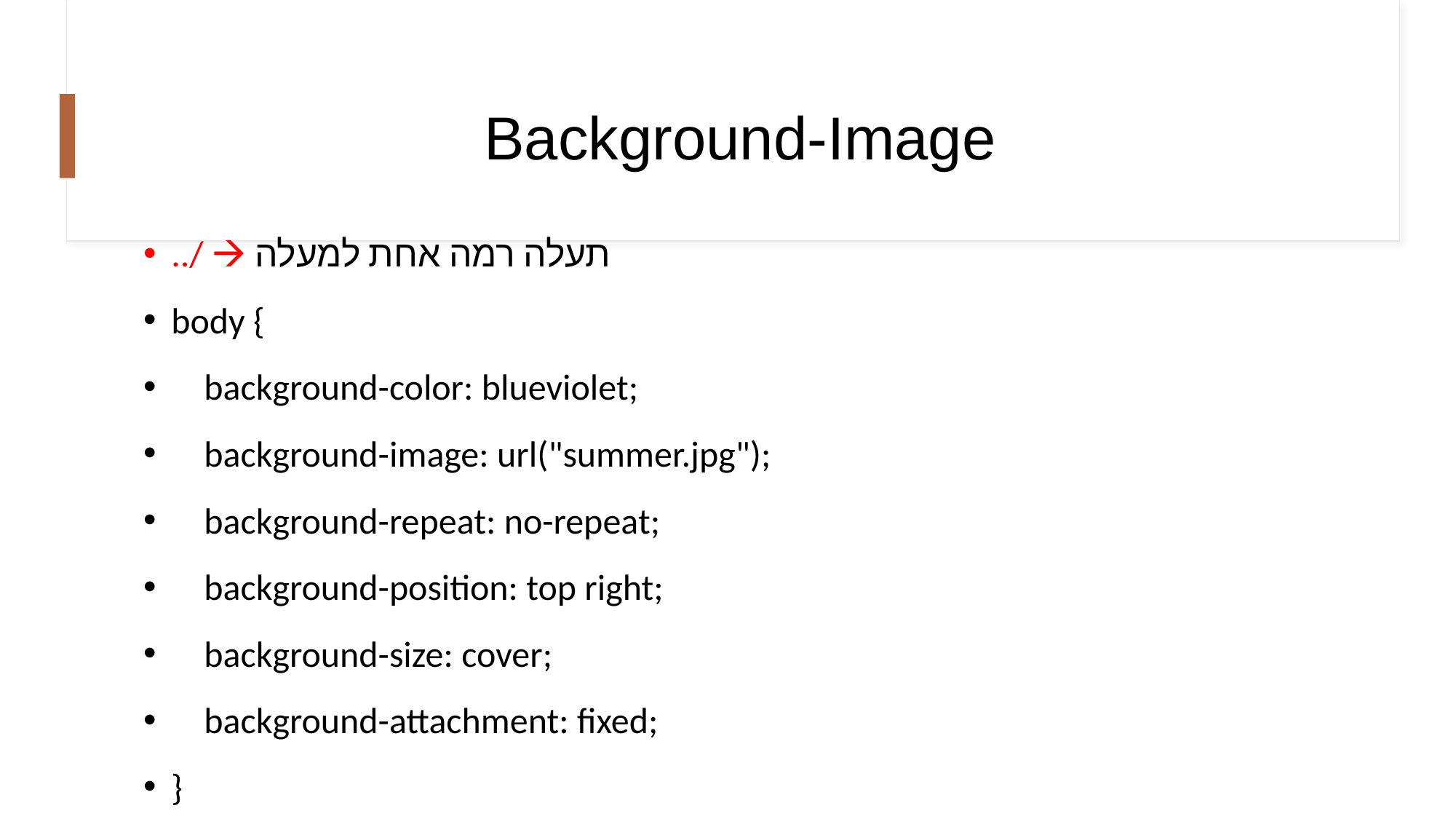

# Background-Image
../ 🡪 תעלה רמה אחת למעלה
body {
    background-color: blueviolet;
    background-image: url("summer.jpg");
    background-repeat: no-repeat;
    background-position: top right;
    background-size: cover;
    background-attachment: fixed;
}